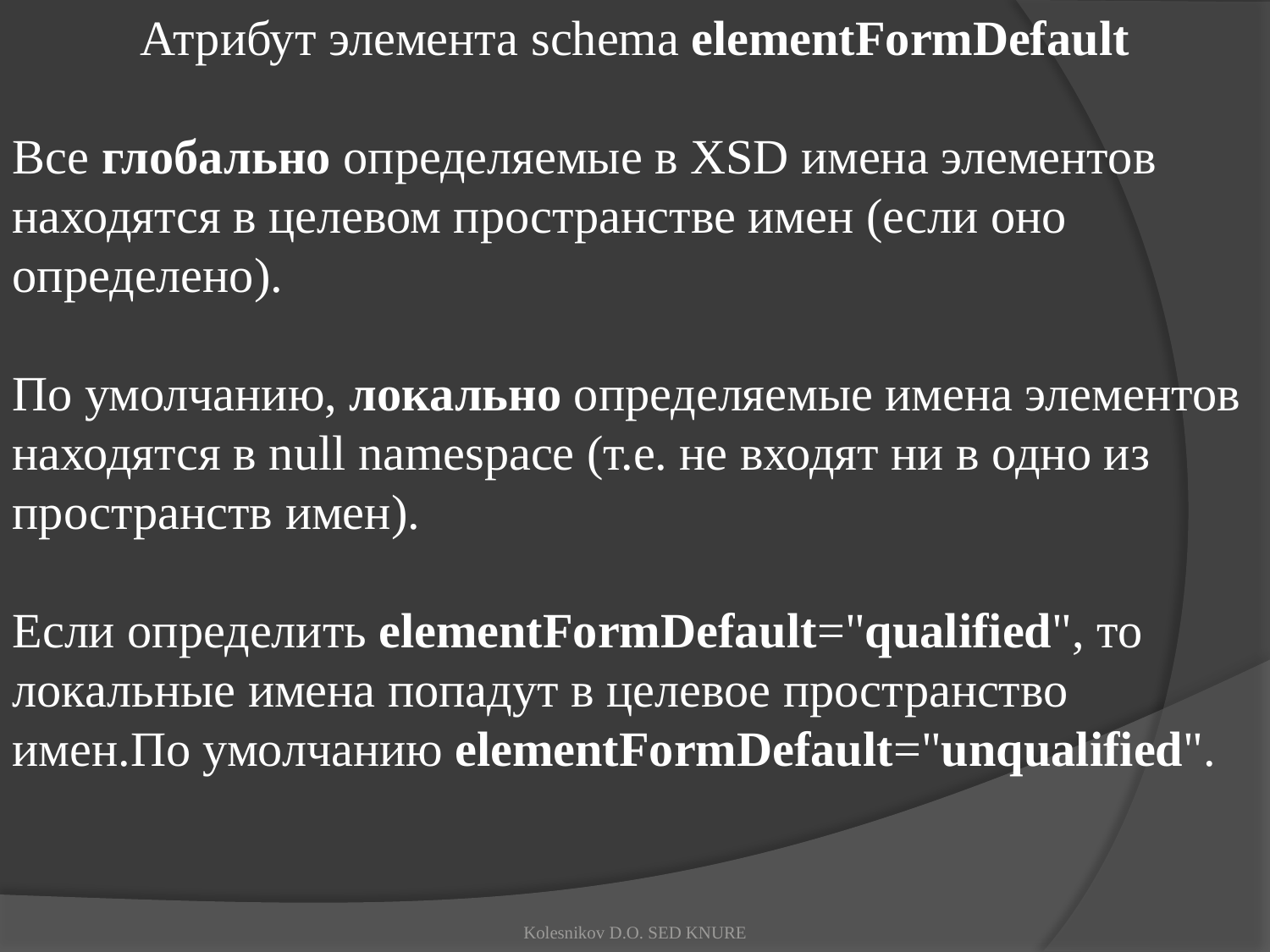

Атрибут элемента schema elementFormDefault

Все глобально определяемые в XSD имена элементов находятся в целевом пространстве имен (если оно определено).
По умолчанию, локально определяемые имена элементов находятся в null namespace (т.е. не входят ни в одно из пространств имен).
Если определить elementFormDefault="qualified", то локальные имена попадут в целевое пространство имен.По умолчанию elementFormDefault="unqualified".
Kolesnikov D.O. SED KNURE